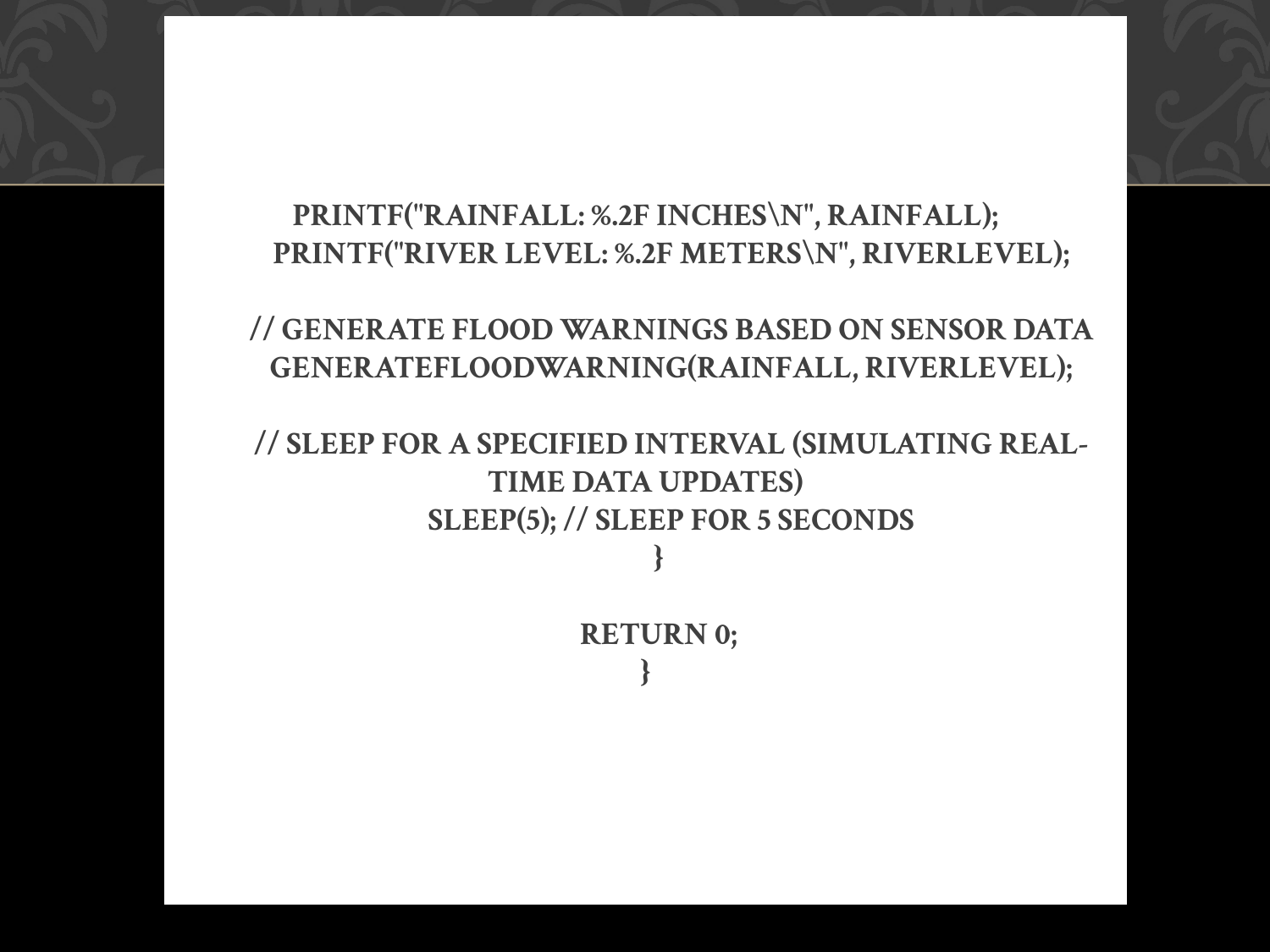

# printf("Rainfall: %.2f inches\n", rainfall); printf("River Level: %.2f meters\n", riverLevel); // Generate flood warnings based on sensor data generateFloodWarning(rainfall, riverLevel); // Sleep for a specified interval (simulating real-time data updates) sleep(5); // Sleep for 5 seconds } return 0; }